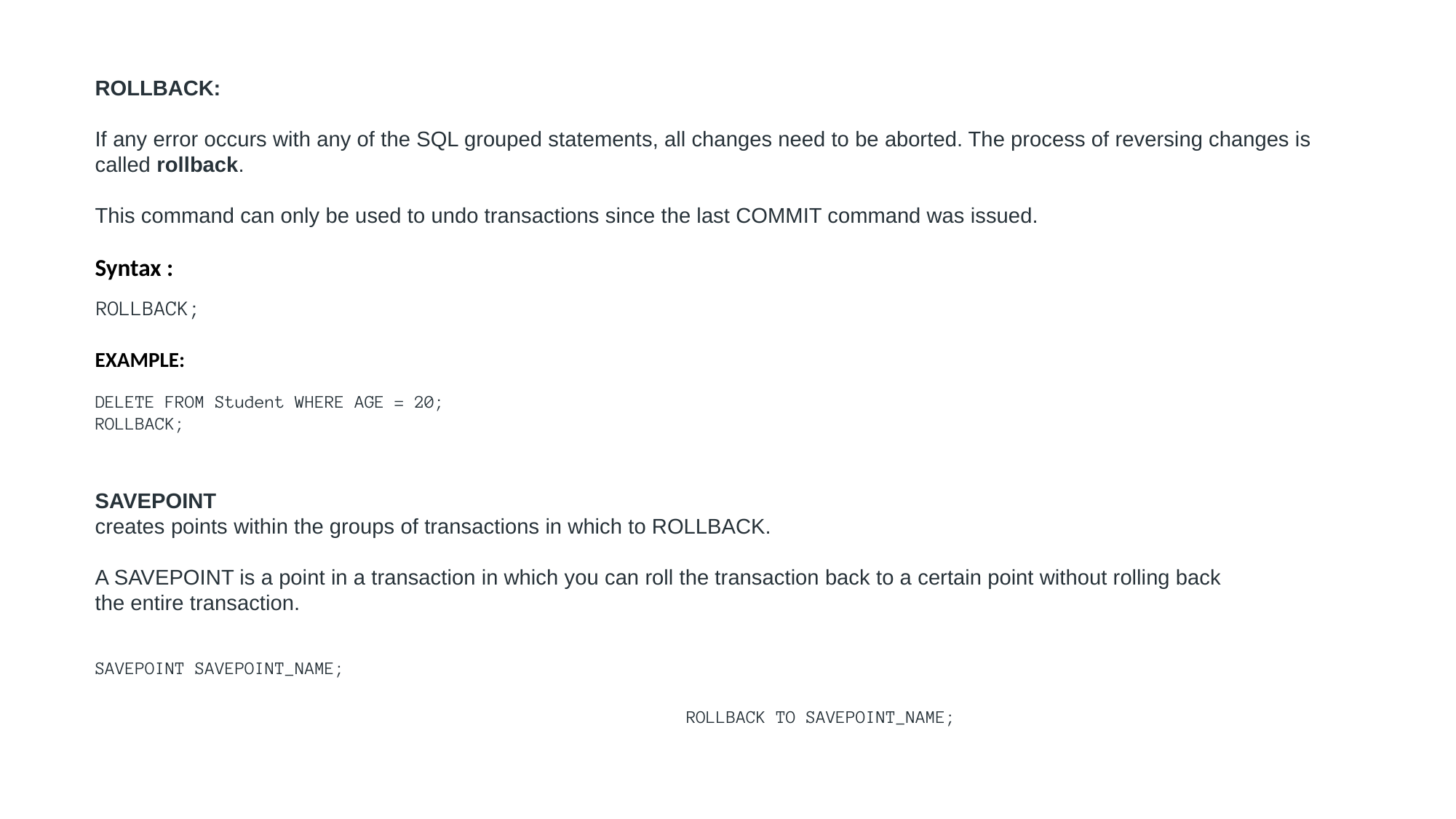

ROLLBACK:

If any error occurs with any of the SQL grouped statements, all changes need to be aborted. The process of reversing changes is called rollback.

This command can only be used to undo transactions since the last COMMIT command was issued.

Syntax :
ROLLBACK;
EXAMPLE:
DELETE FROM Student WHERE AGE = 20;
ROLLBACK;
SAVEPOINT
creates points within the groups of transactions in which to ROLLBACK.
A SAVEPOINT is a point in a transaction in which you can roll the transaction back to a certain point without rolling back the entire transaction.
SAVEPOINT SAVEPOINT_NAME;
ROLLBACK TO SAVEPOINT_NAME;